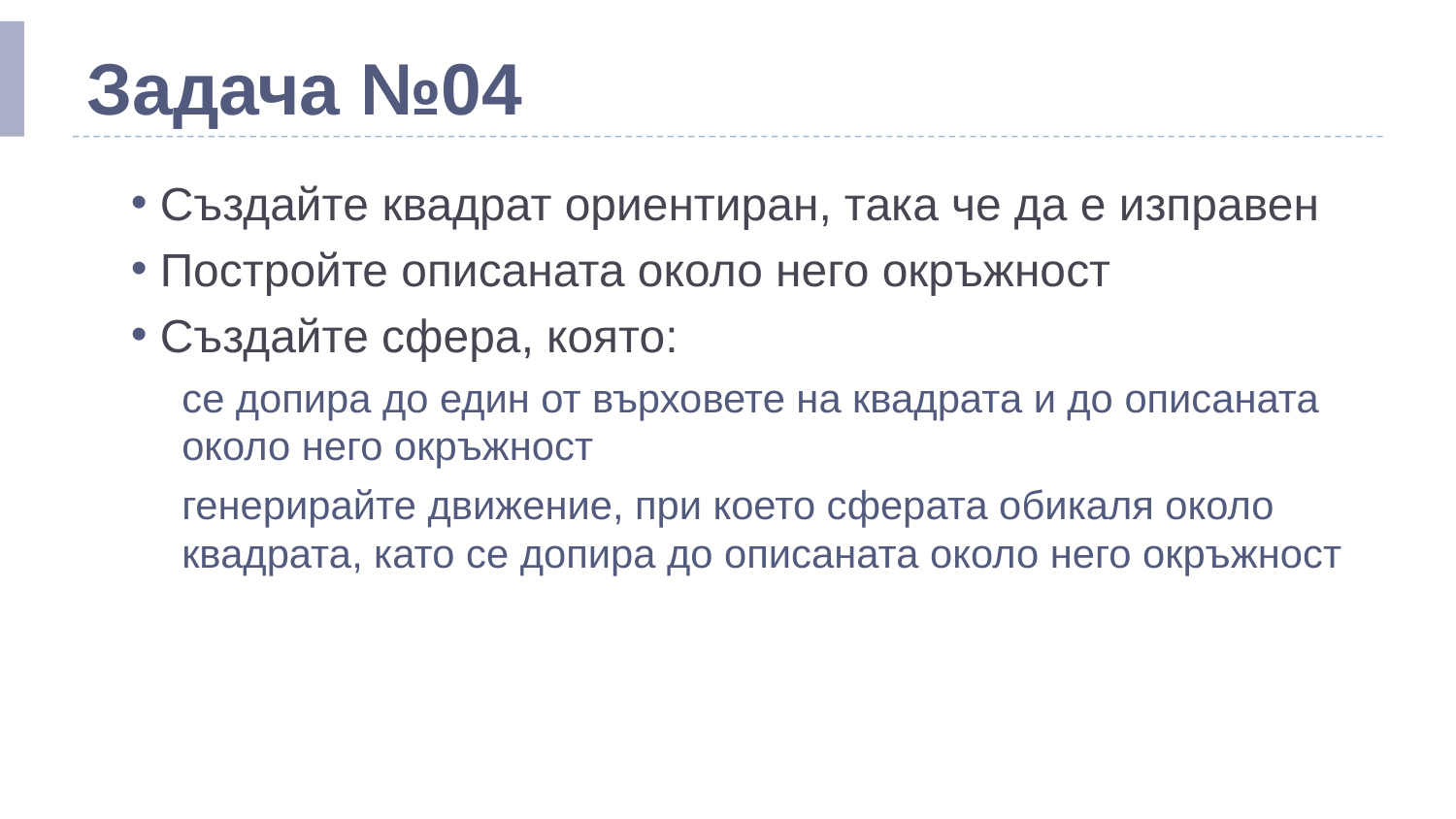

# Задача №04
Създайте квадрат ориентиран, така че да е изправен
Постройте описаната около него окръжност
Създайте сфера, която:
се допира до един от върховете на квадрата и до описаната около него окръжност
генерирайте движение, при което сферата обикаля около квадрата, като се допира до описаната около него окръжност